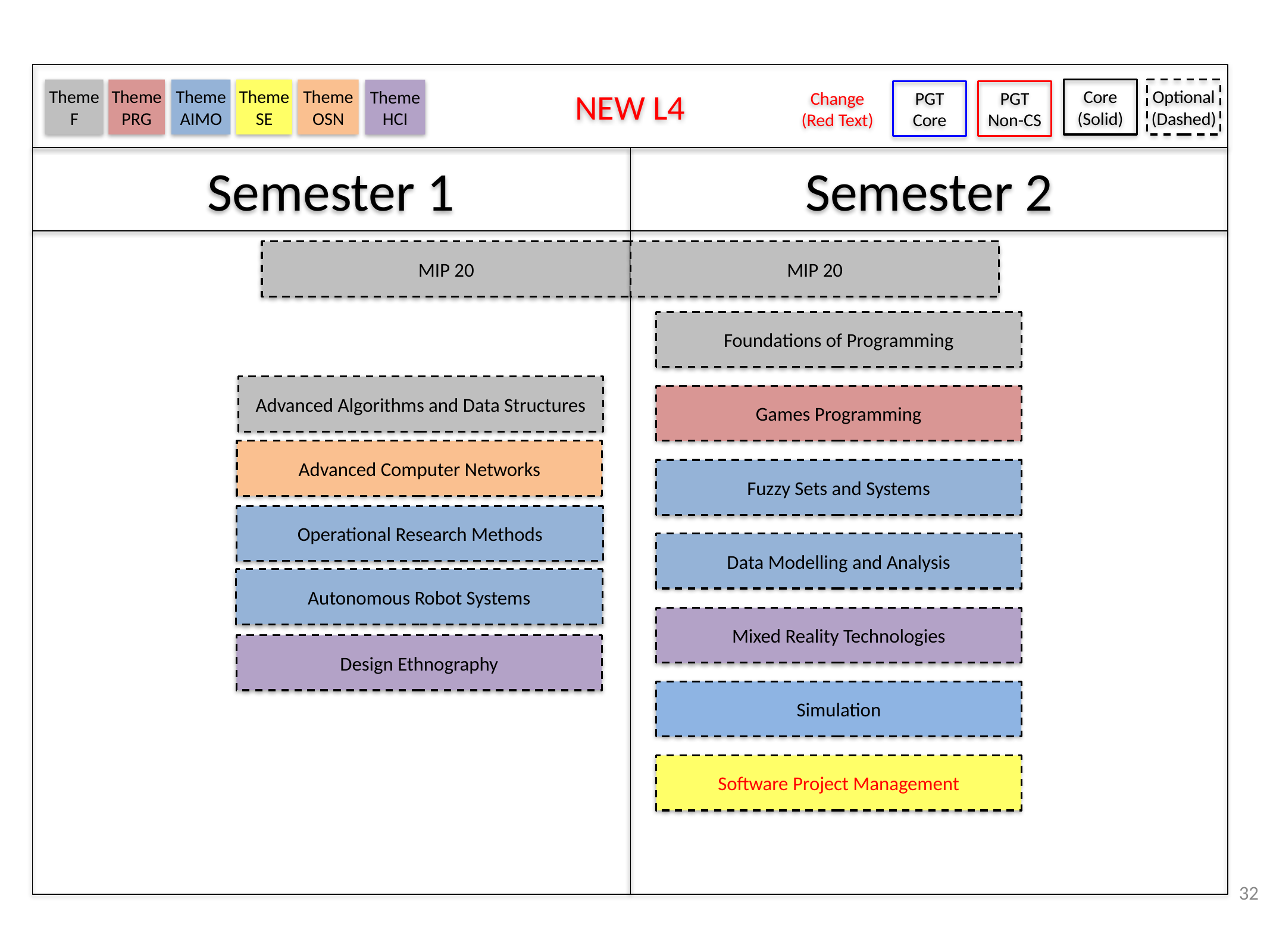

NEW L4
Theme
F
Theme
PRG
Theme
AIMO
Theme
SE
Theme
OSN
Core
(Solid)
Optional
(Dashed)
Theme
HCI
Change
(Red Text)
PGT
Core
PGT
Non-CS
Semester 1
Semester 2

MIP 20
MIP 20
Foundations of Programming
Advanced Algorithms and Data Structures
Games Programming
Advanced Computer Networks
Fuzzy Sets and Systems
Operational Research Methods
Data Modelling and Analysis
Autonomous Robot Systems
Mixed Reality Technologies
Design Ethnography
Simulation
Software Project Management
32